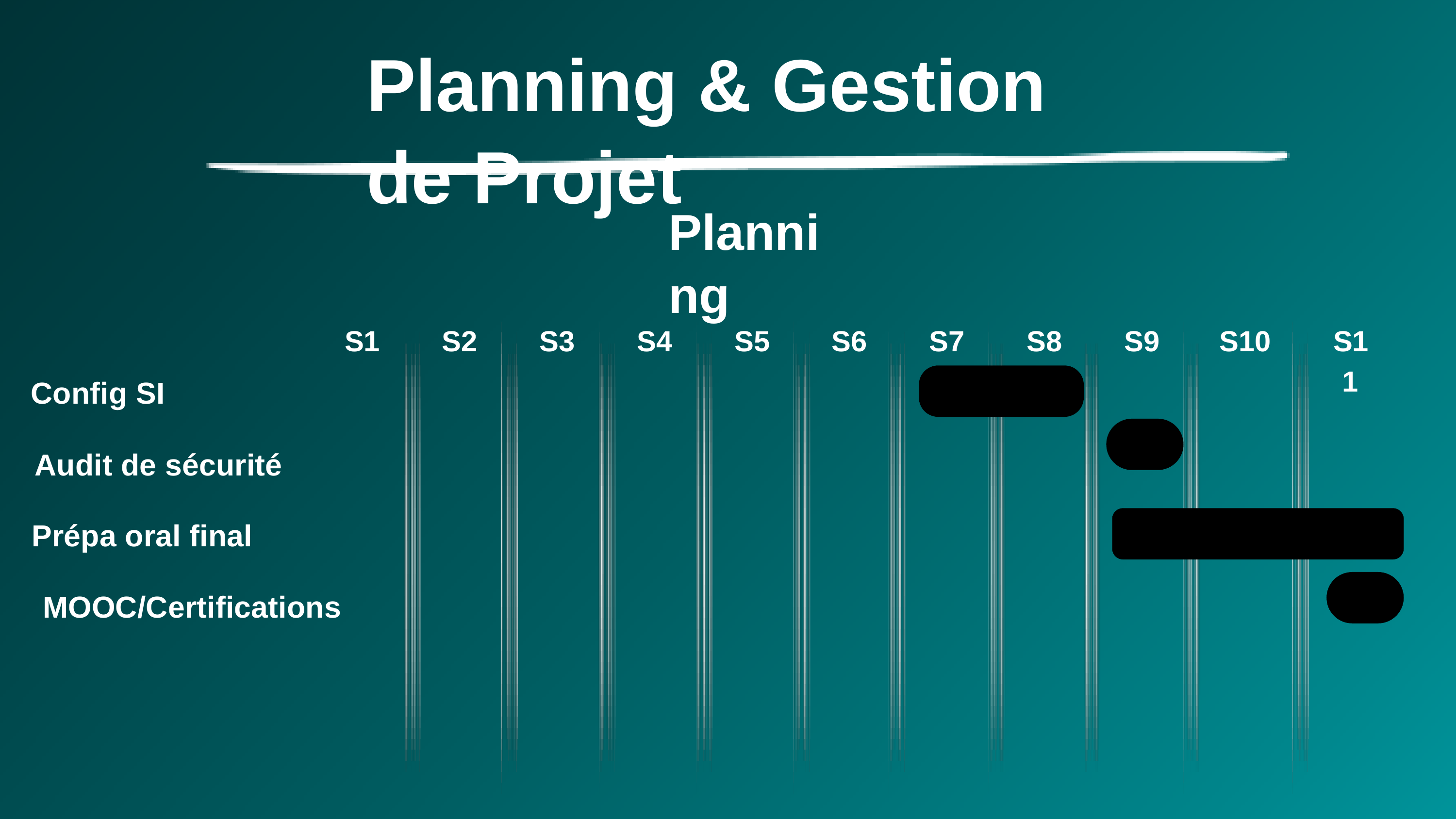

Planning & Gestion de Projet

Planning
S1
S2
S3
S4
S5
S6
S7
S8
S9
S10
S11

Config SI

Audit de sécurité

Prépa oral final

MOOC/Certifications